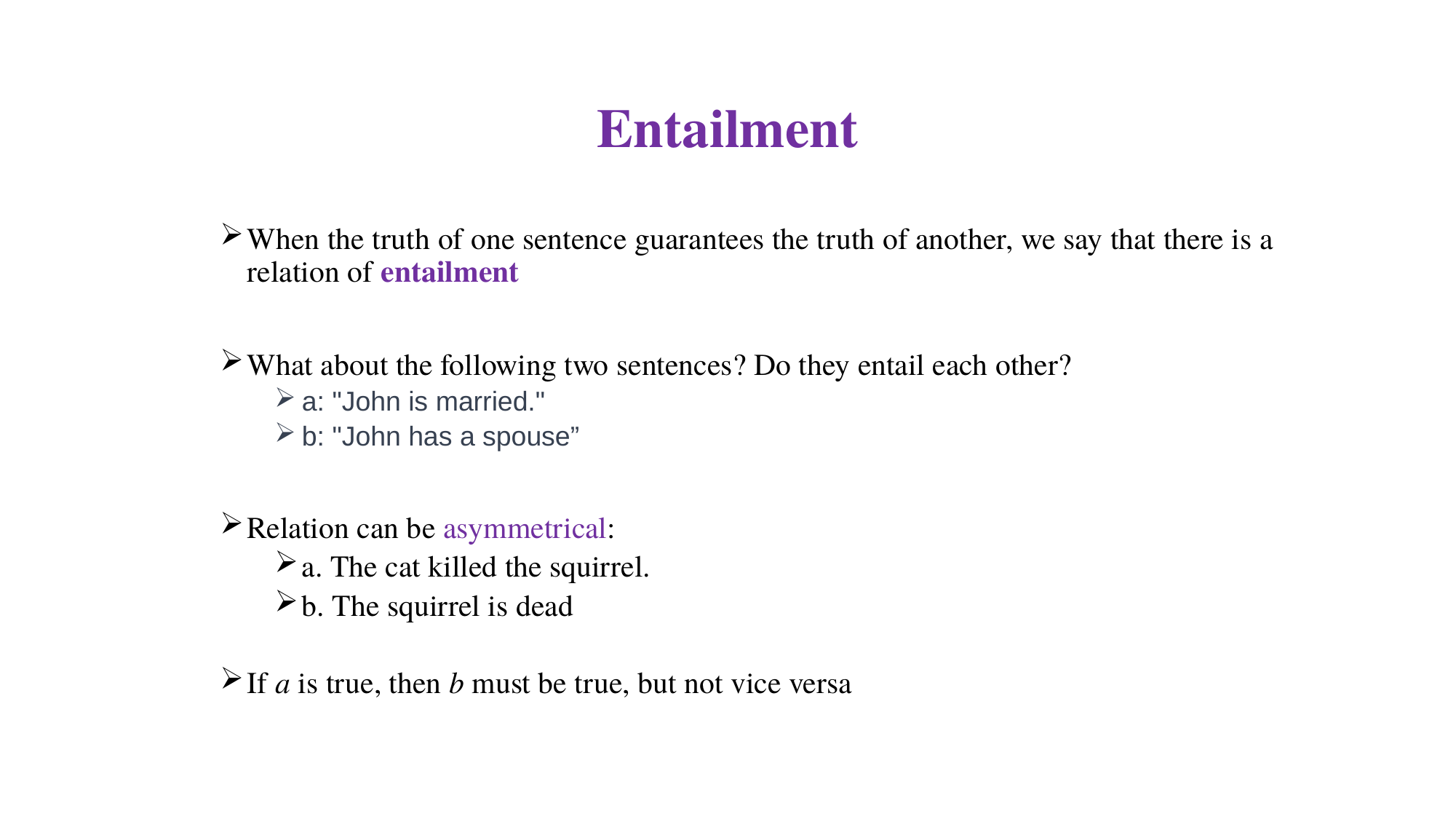

# Entailment
When the truth of one sentence guarantees the truth of another, we say that there is a relation of entailment

What about the following two sentences? Do they entail each other?
a: "John is married."
b: "John has a spouse”

Relation can be asymmetrical:
a. The cat killed the squirrel.
b. The squirrel is dead

If a is true, then b must be true, but not vice versa